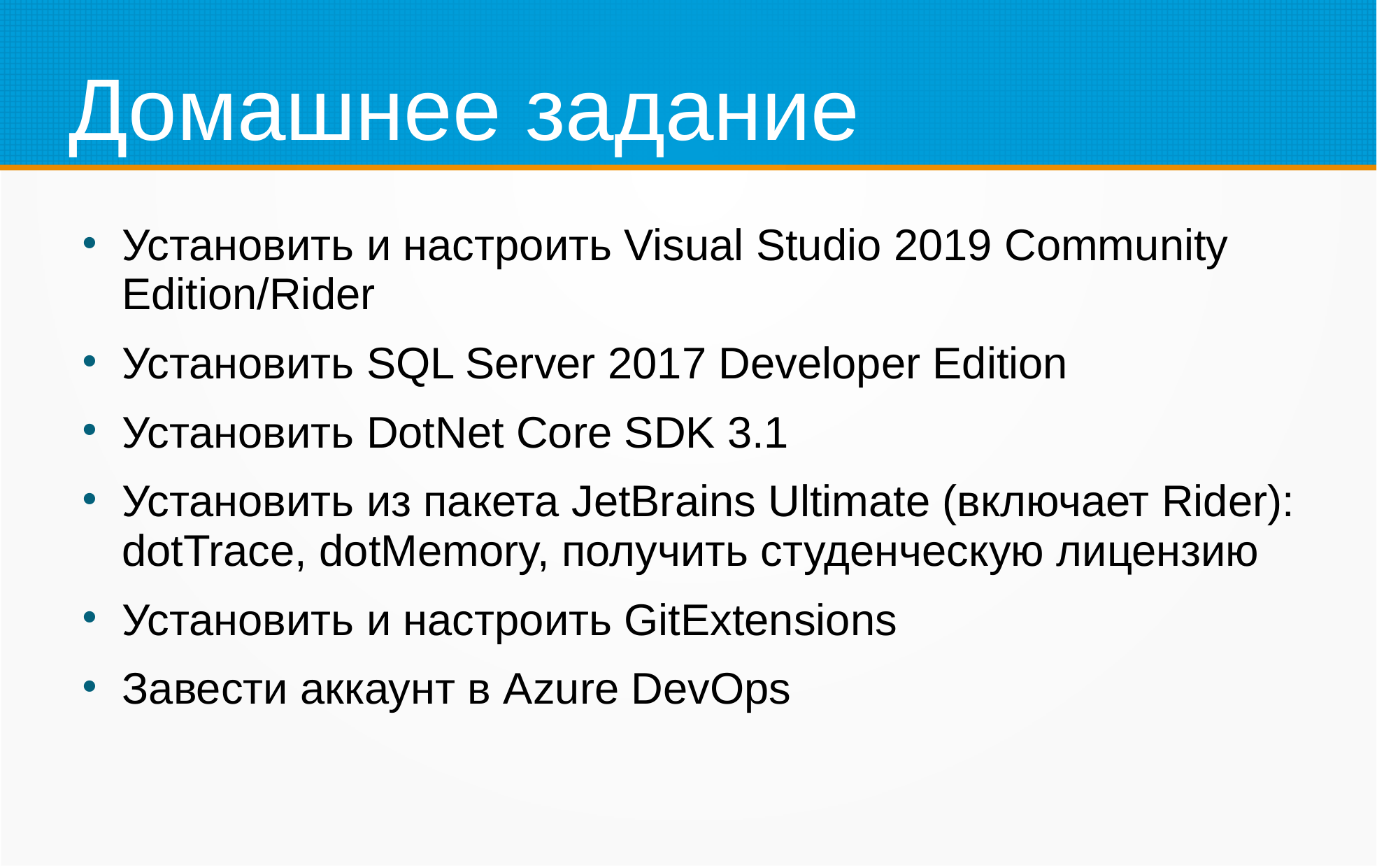

Домашнее задание
Установить и настроить Visual Studio 2019 Community Edition/Rider
Установить SQL Server 2017 Developer Edition
Установить DotNet Core SDK 3.1
Установить из пакета JetBrains Ultimate (включает Rider): dotTrace, dotMemory, получить студенческую лицензию
Установить и настроить GitExtensions
Завести аккаунт в Azure DevOps